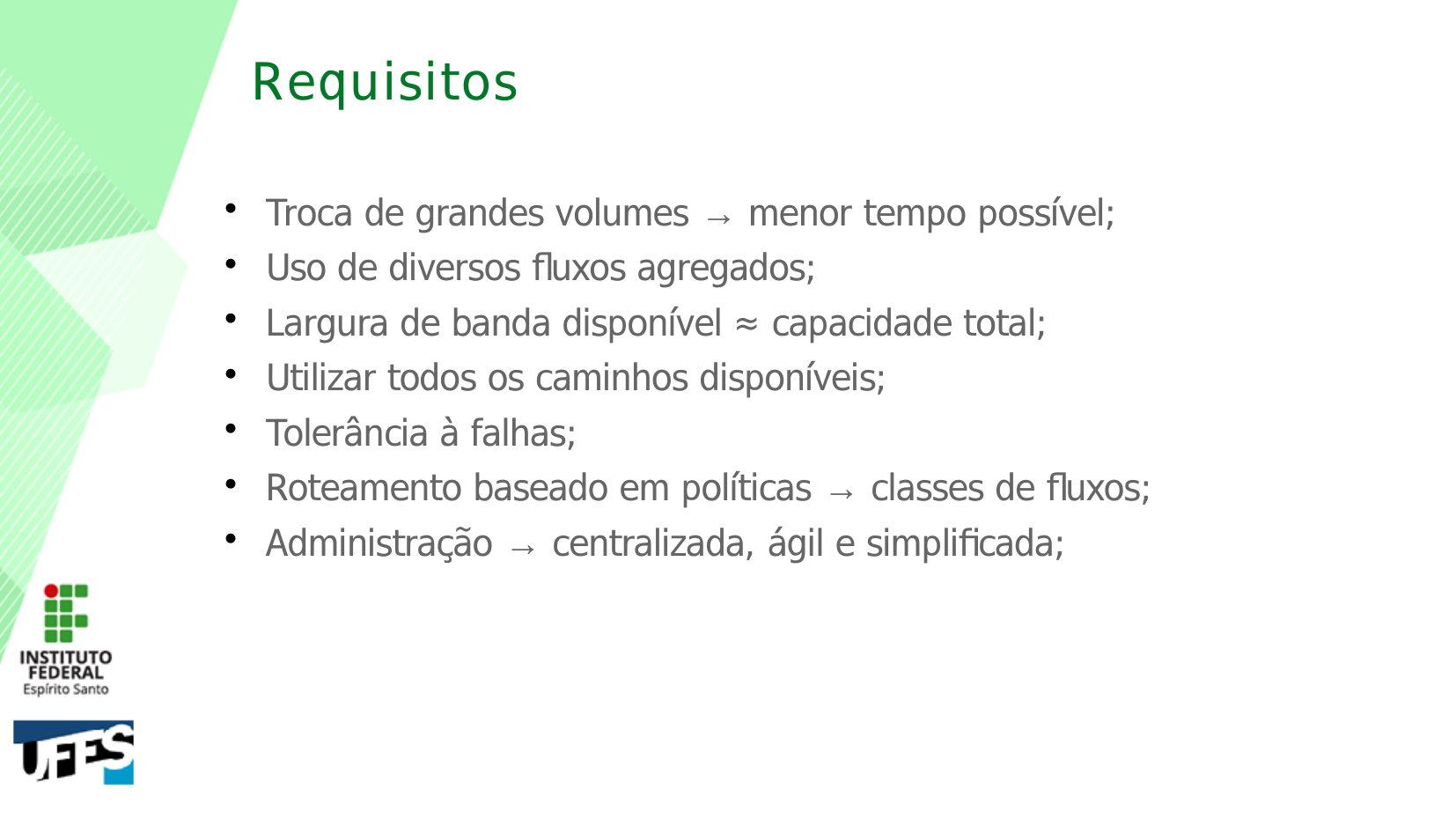

Requisitos
Troca de grandes volumes → menor tempo possível;
Uso de diversos fluxos agregados;
Largura de banda disponível ≈ capacidade total;
Utilizar todos os caminhos disponíveis;
Tolerância à falhas;
Roteamento baseado em políticas → classes de fluxos;
Administração → centralizada, ágil e simplificada;